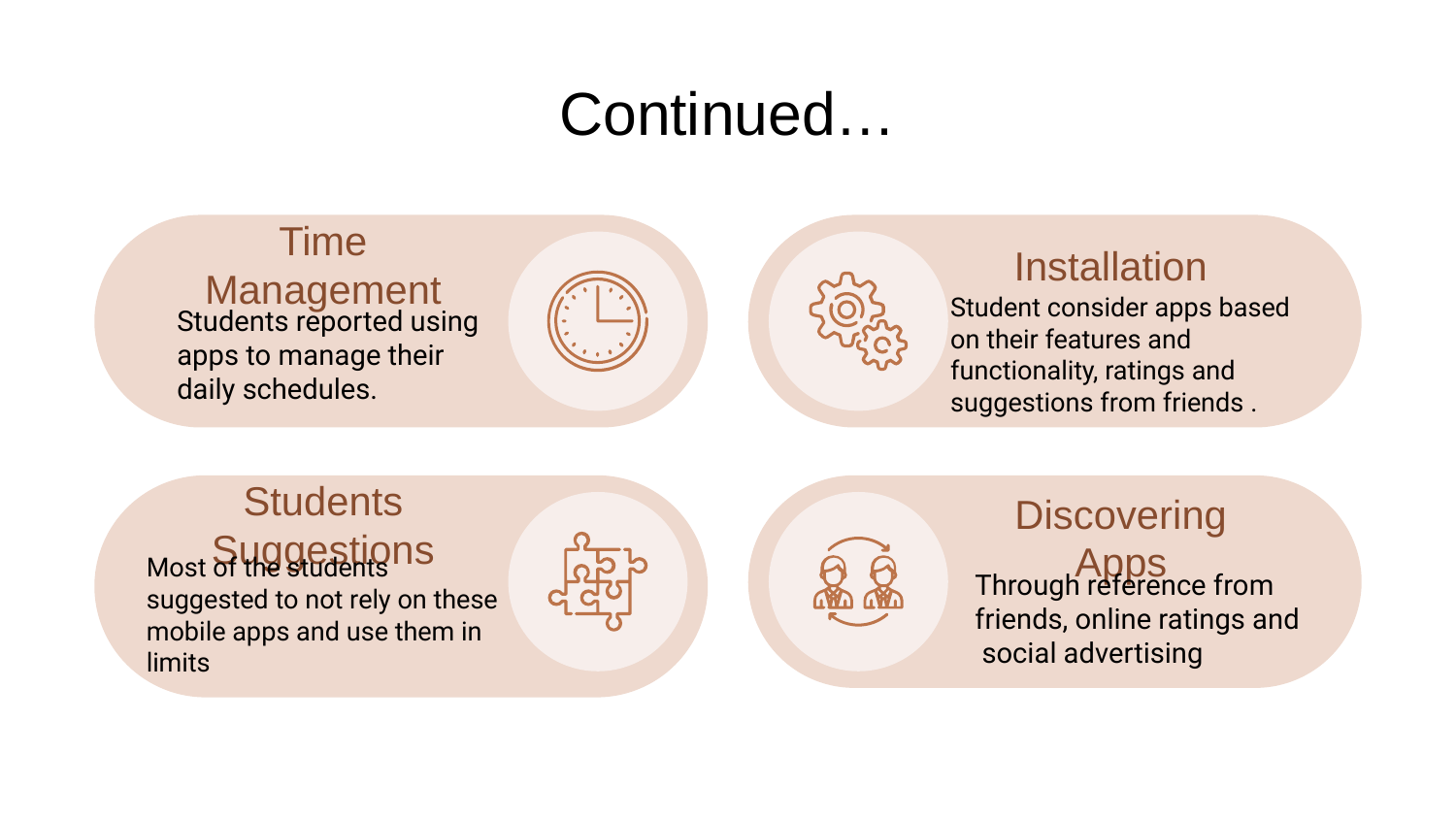

# Continued…

Time Management
Installation

Student consider apps based on their features and functionality, ratings and suggestions from friends .
Students reported using apps to manage their daily schedules.

Students Suggestions
Discovering Apps

Most of the students suggested to not rely on these mobile apps and use them in limits
Through reference from friends, online ratings and  social advertising